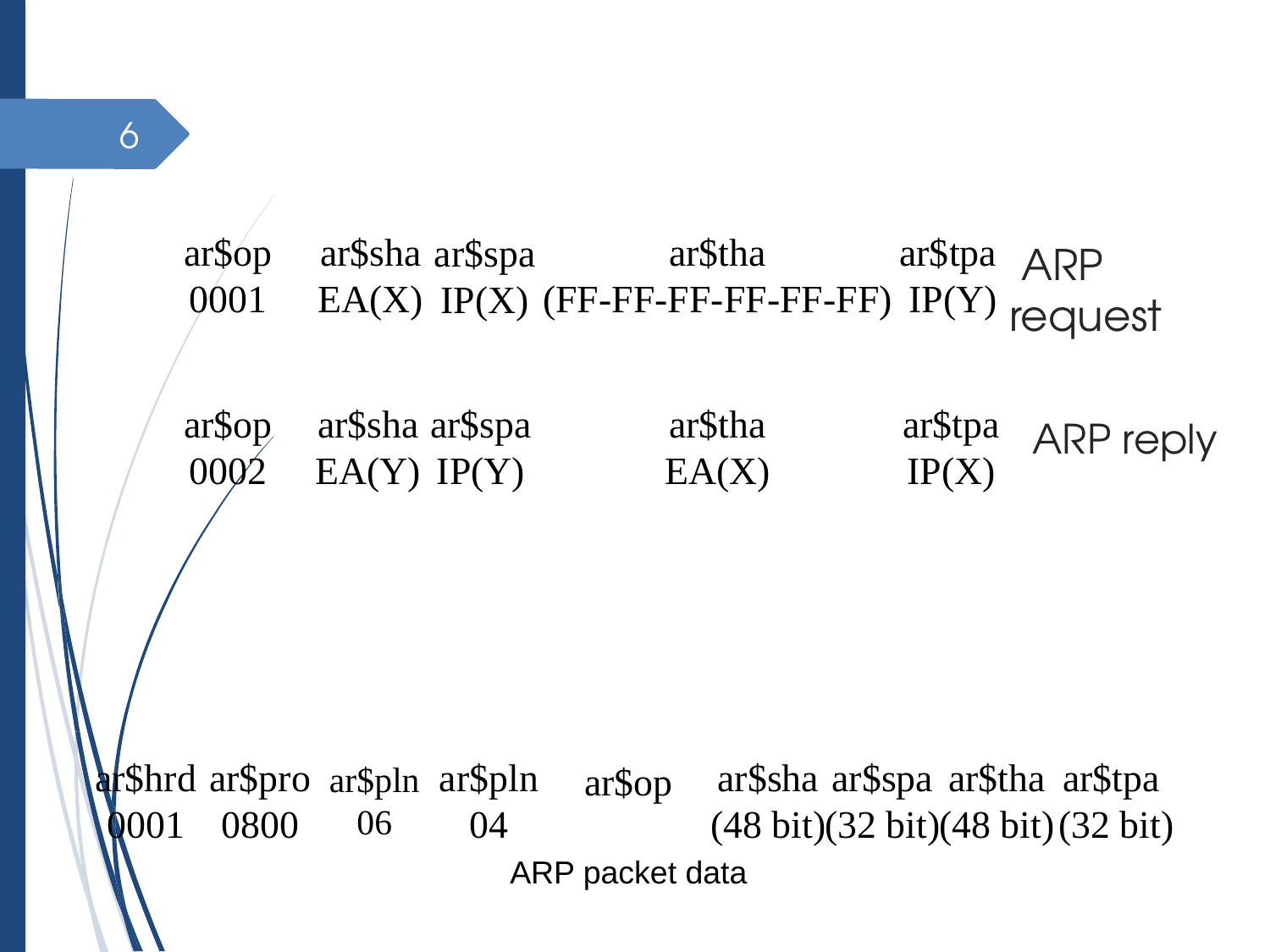

6
ar$tpa
 IP(Y)
ar$op
0001
ar$sha
EA(X)
ar$tha
(FF-FF-FF-FF-FF-FF)
ar$spa
IP(X)
 ARP request
ar$op
0002
ar$sha
EA(Y)
ar$spa
IP(Y)
ar$tpa
IP(X)
ar$tha
EA(X)
 ARP reply

ARP packet data
ar$hrd
0001
ar$pro
0800
ar$pln
06
ar$pln
04
ar$op

ar$sha
(48 bit)
ar$spa
(32 bit)
ar$tha
(48 bit)
ar$tpa
 (32 bit)